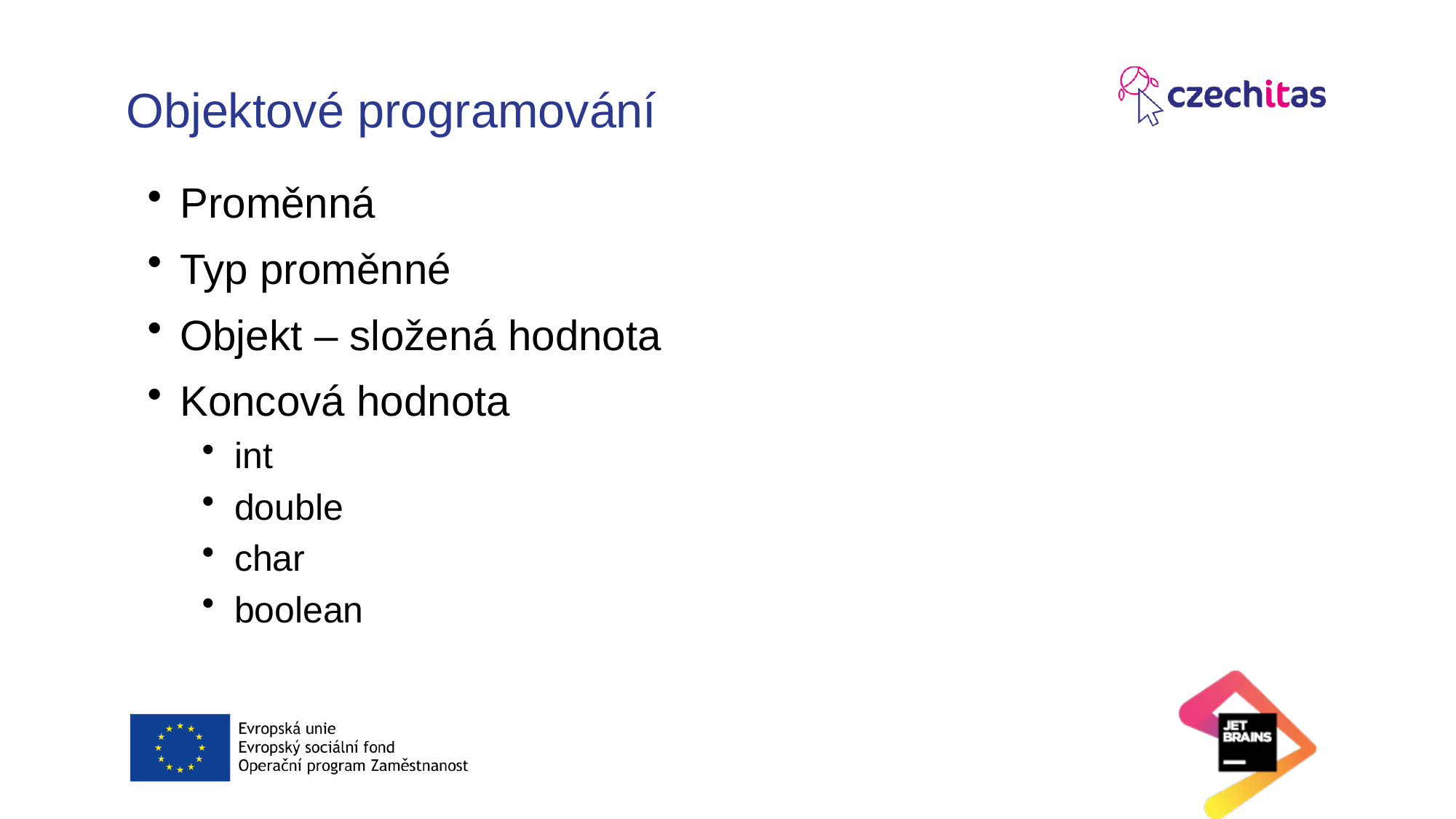

# Objektové programování
Proměnná
Typ proměnné
Objekt – složená hodnota
Koncová hodnota
int
double
char
boolean